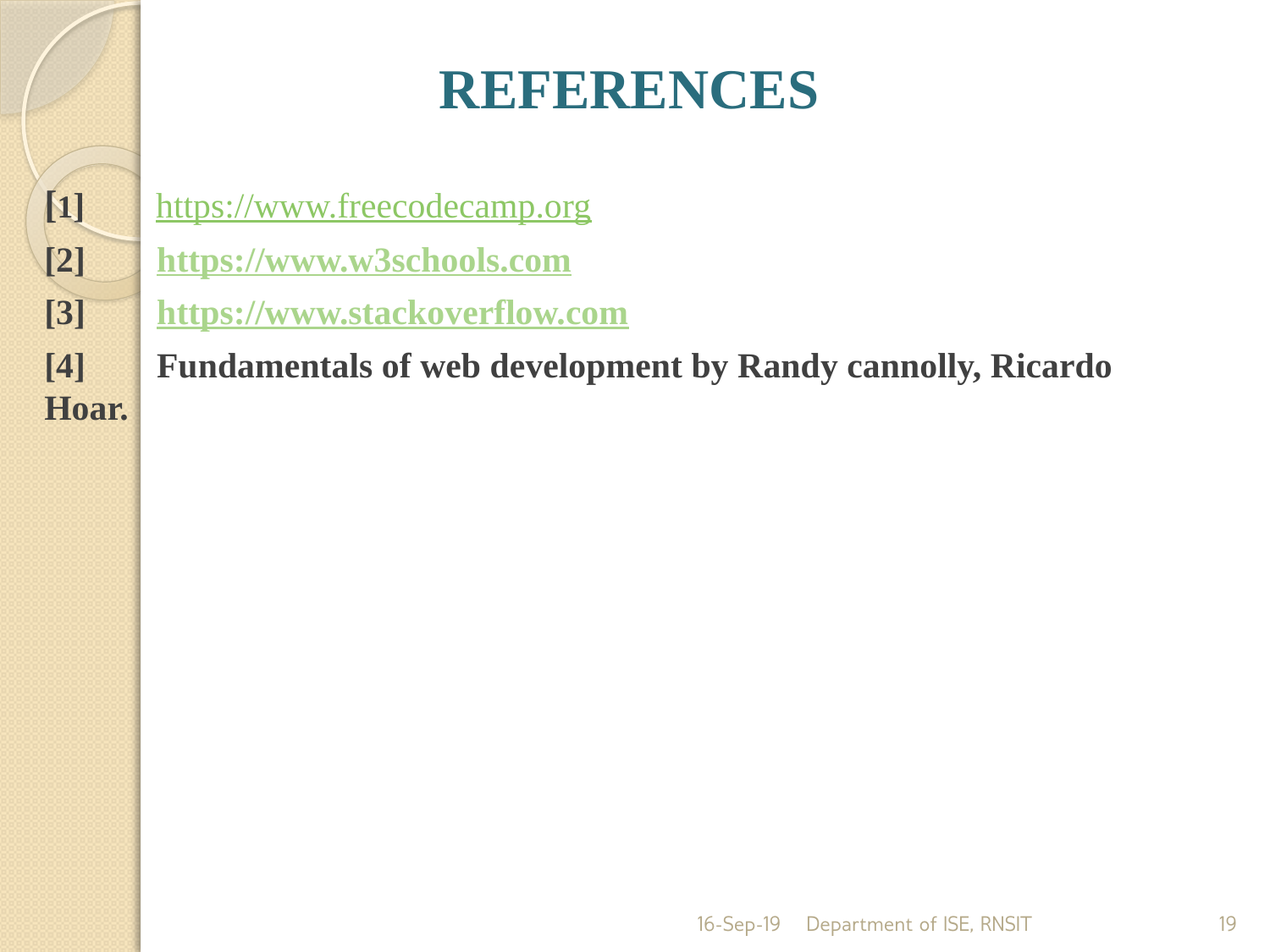

REFERENCES

[1]        https://www.freecodecamp.org
[2]        https://www.w3schools.com
[3]        https://www.stackoverflow.com
[4]        Fundamentals of web development by Randy cannolly, Ricardo Hoar.

16-Sep-19
Department of ISE, RNSIT
19